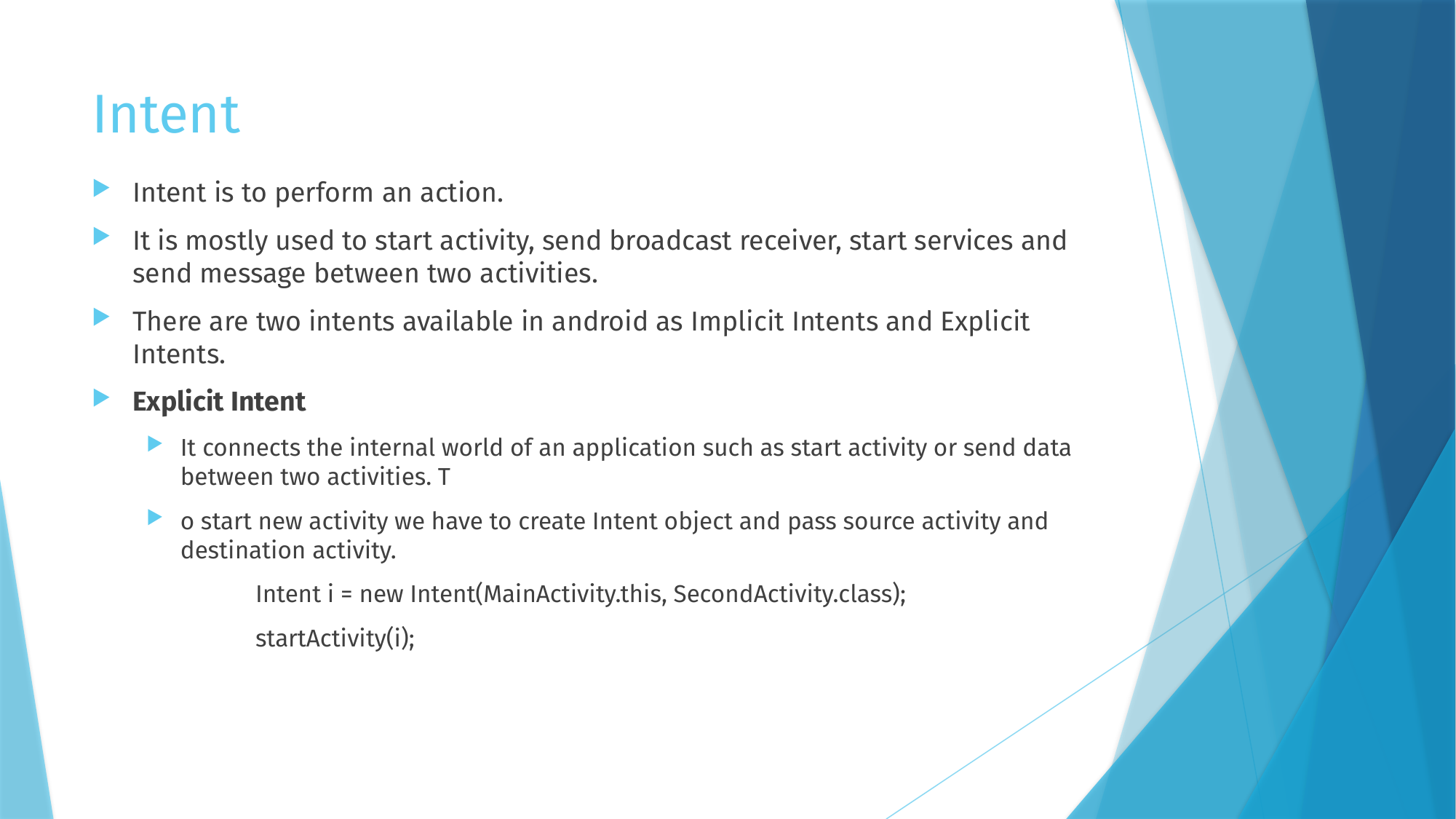

# Intent
Intent is to perform an action.
It is mostly used to start activity, send broadcast receiver, start services and send message between two activities.
There are two intents available in android as Implicit Intents and Explicit Intents.
Explicit Intent
It connects the internal world of an application such as start activity or send data between two activities. T
o start new activity we have to create Intent object and pass source activity and destination activity.
	Intent i = new Intent(MainActivity.this, SecondActivity.class);
	startActivity(i);